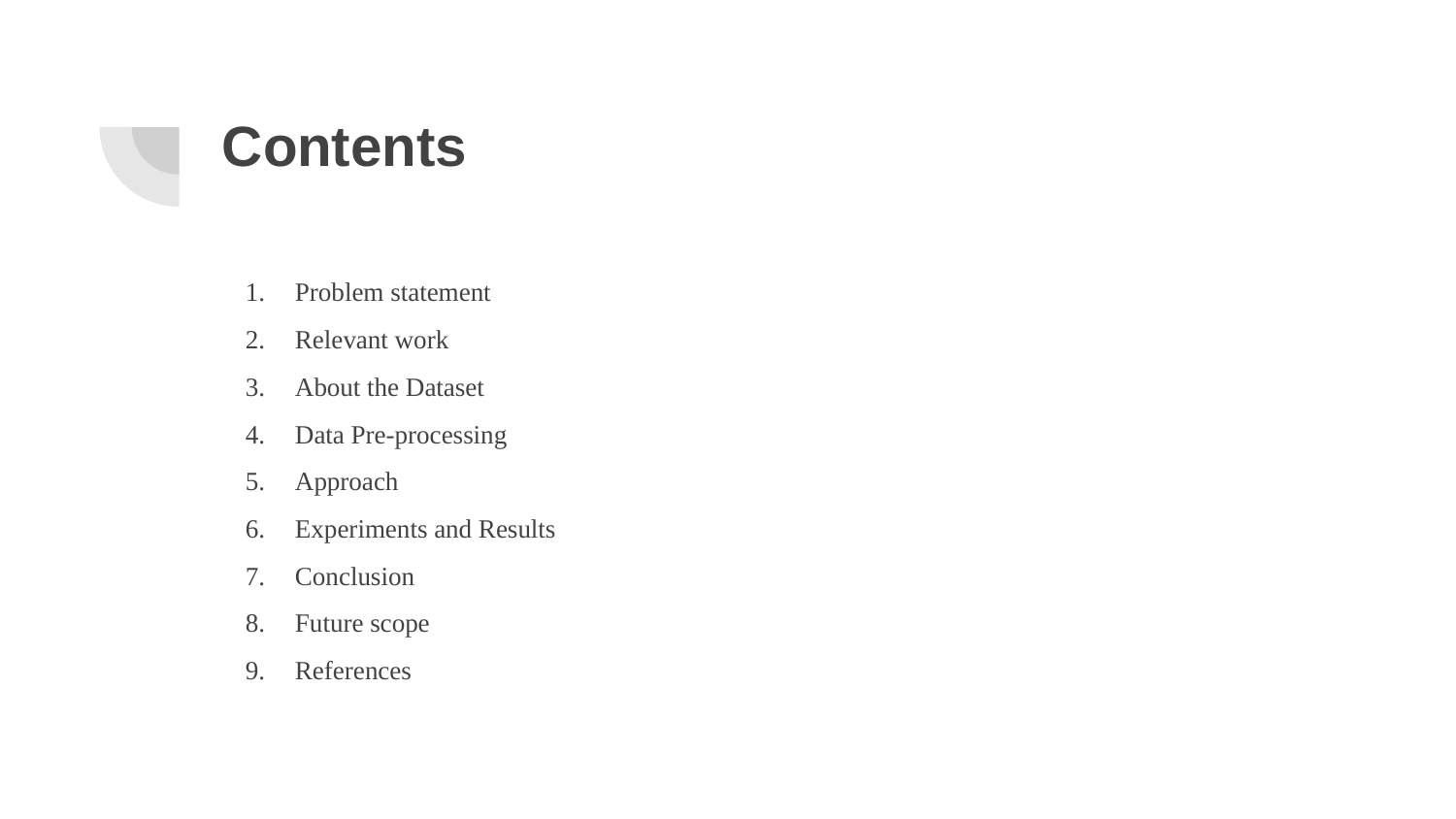

# Contents
Problem statement
Relevant work
About the Dataset
Data Pre-processing
Approach
Experiments and Results
Conclusion
Future scope
References